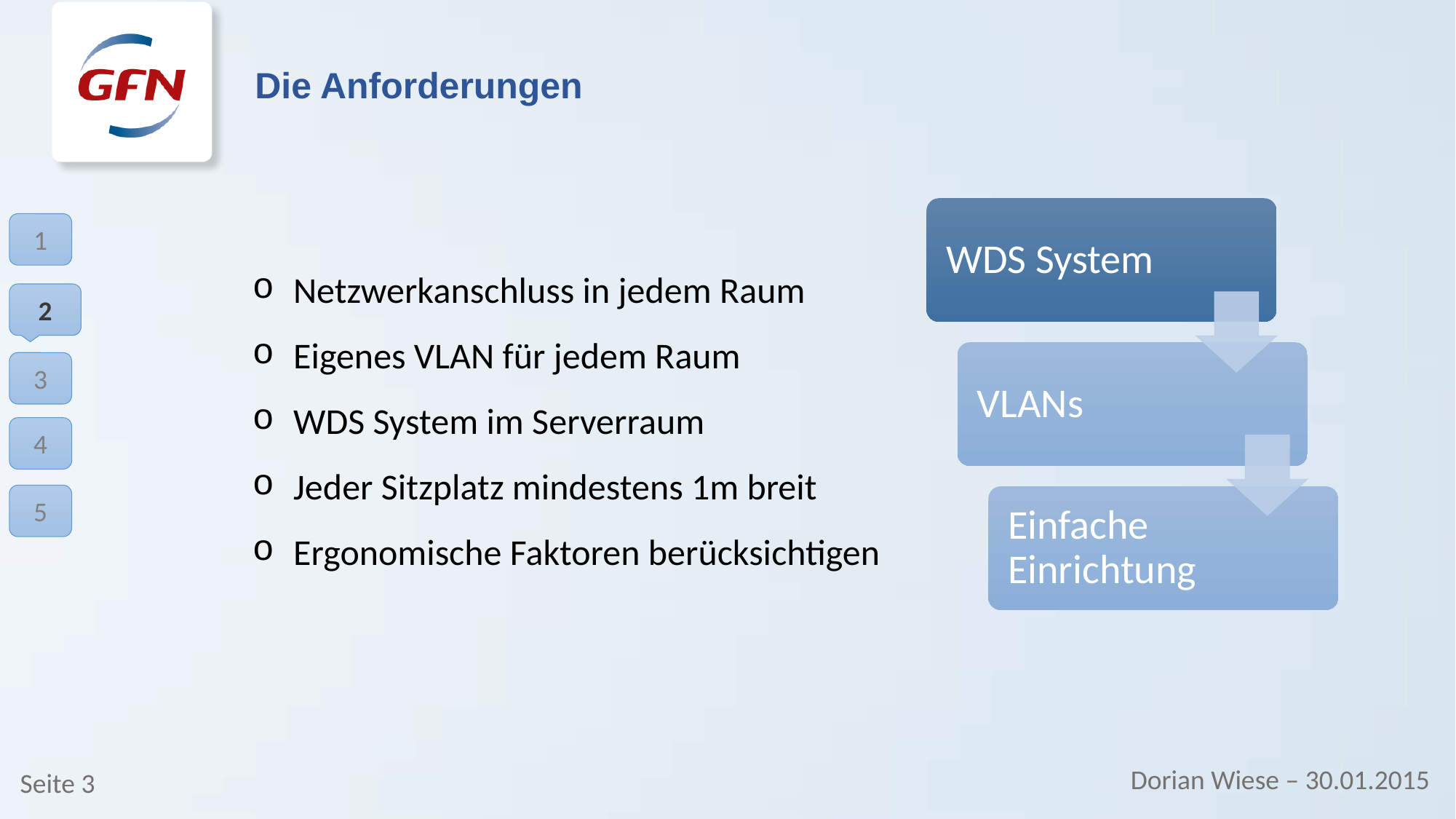

Die Anforderungen
WDS System
VLANs
Einfache Einrichtung

1
Netzwerkanschluss in jedem Raum
Eigenes VLAN für jedem Raum
WDS System im Serverraum
Jeder Sitzplatz mindestens 1m breit
Ergonomische Faktoren berücksichtigen

2
3
4
5
Dorian Wiese – 30.01.2015
Seite 3